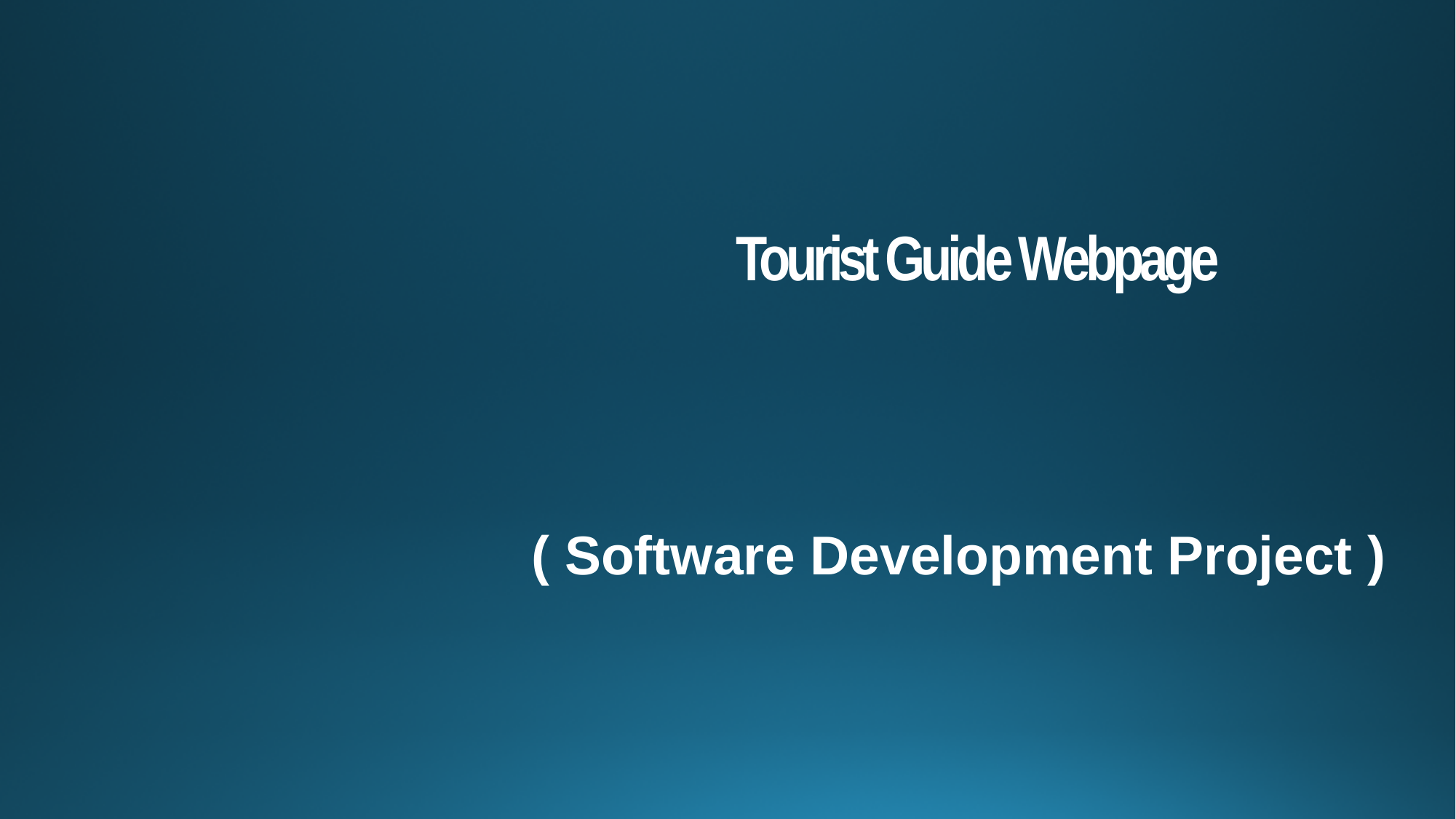

# Tourist Guide Webpage
( Software Development Project )